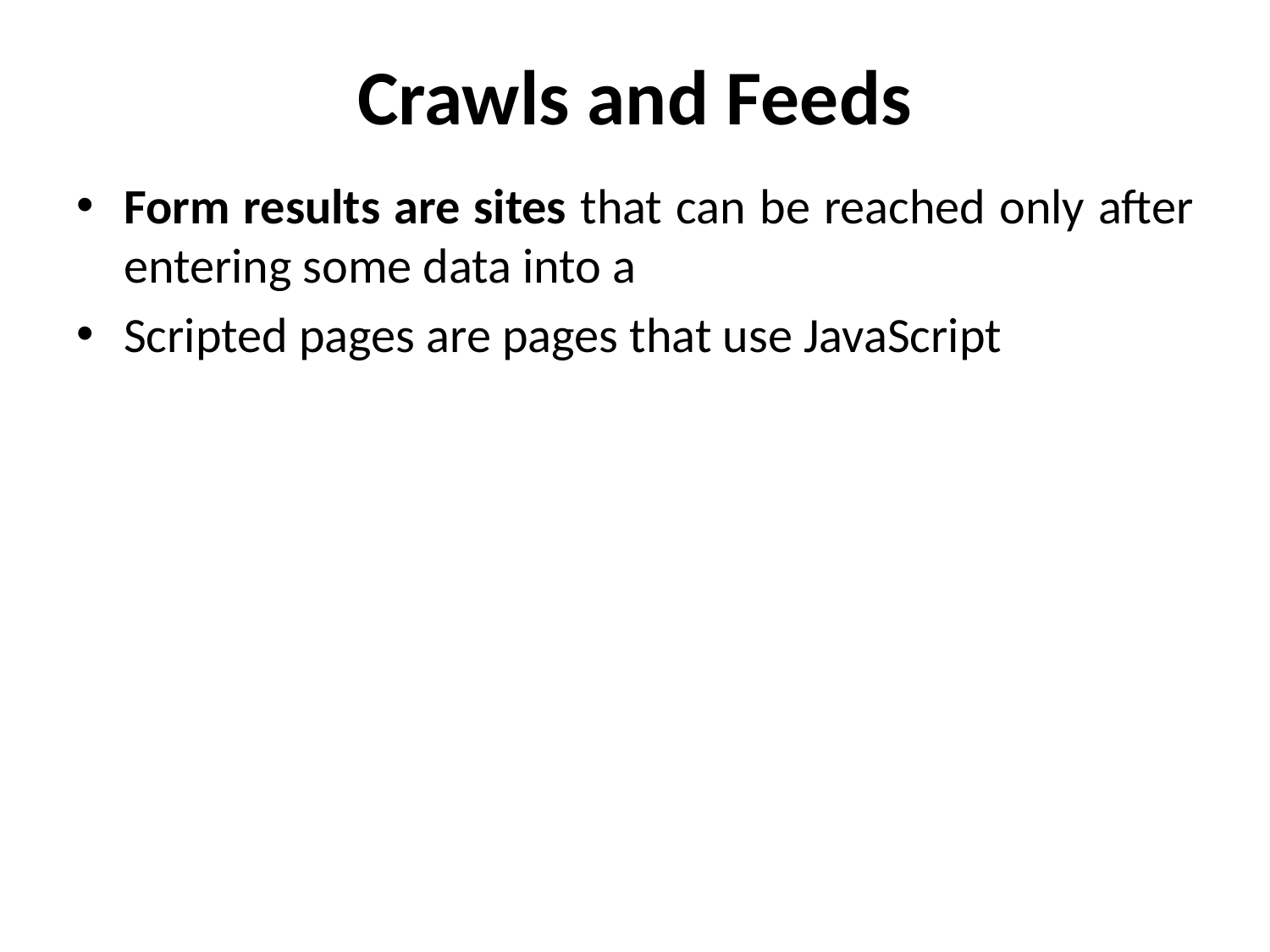

# Crawls and Feeds
Form results are sites that can be reached only after entering some data into a
Scripted pages are pages that use JavaScript